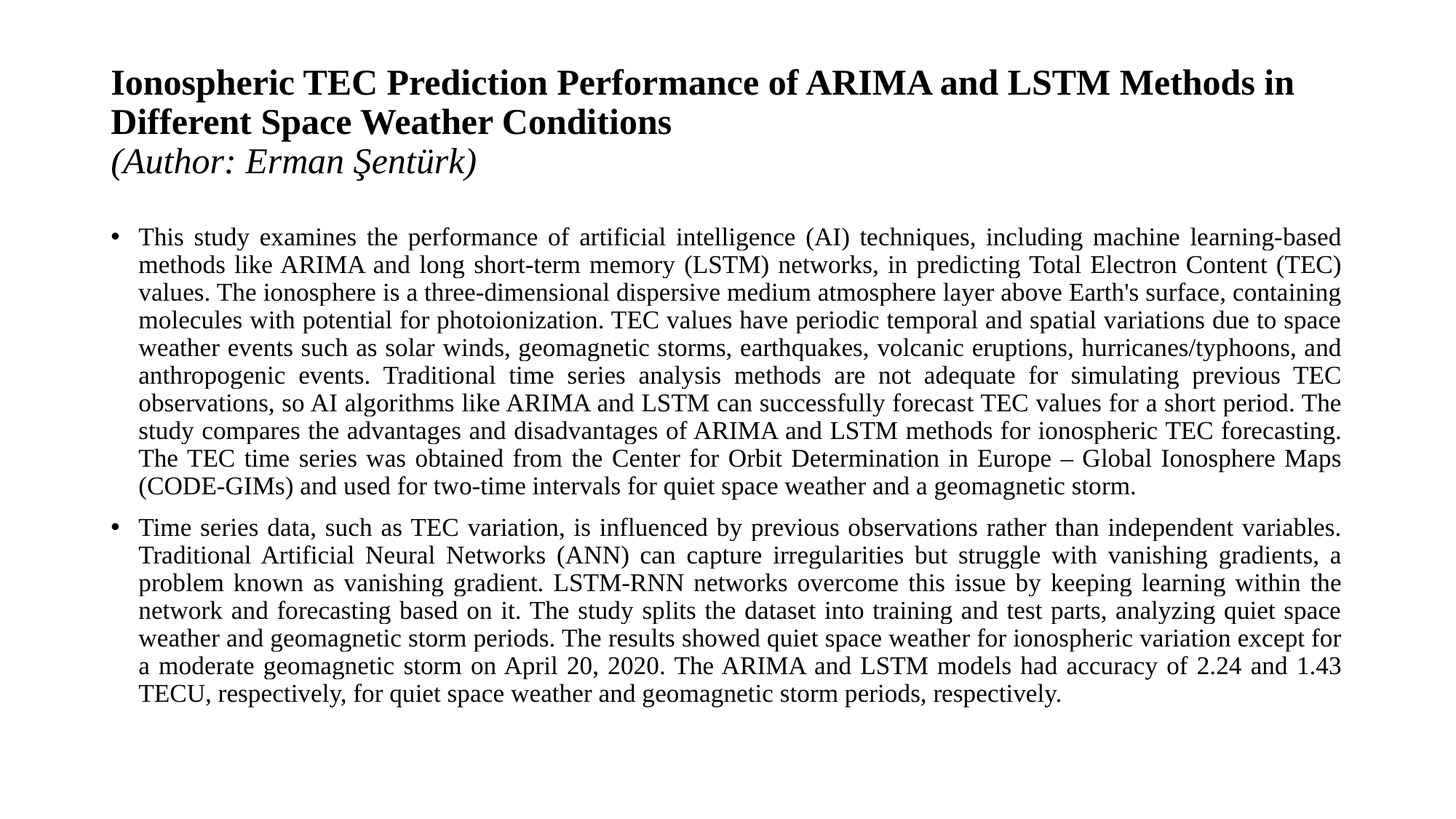

# Ionospheric TEC Prediction Performance of ARIMA and LSTM Methods in Different Space Weather Conditions (Author: Erman Şentürk)
This study examines the performance of artificial intelligence (AI) techniques, including machine learning-based methods like ARIMA and long short-term memory (LSTM) networks, in predicting Total Electron Content (TEC) values. The ionosphere is a three-dimensional dispersive medium atmosphere layer above Earth's surface, containing molecules with potential for photoionization. TEC values have periodic temporal and spatial variations due to space weather events such as solar winds, geomagnetic storms, earthquakes, volcanic eruptions, hurricanes/typhoons, and anthropogenic events. Traditional time series analysis methods are not adequate for simulating previous TEC observations, so AI algorithms like ARIMA and LSTM can successfully forecast TEC values for a short period. The study compares the advantages and disadvantages of ARIMA and LSTM methods for ionospheric TEC forecasting. The TEC time series was obtained from the Center for Orbit Determination in Europe – Global Ionosphere Maps (CODE-GIMs) and used for two-time intervals for quiet space weather and a geomagnetic storm.
Time series data, such as TEC variation, is influenced by previous observations rather than independent variables. Traditional Artificial Neural Networks (ANN) can capture irregularities but struggle with vanishing gradients, a problem known as vanishing gradient. LSTM-RNN networks overcome this issue by keeping learning within the network and forecasting based on it. The study splits the dataset into training and test parts, analyzing quiet space weather and geomagnetic storm periods. The results showed quiet space weather for ionospheric variation except for a moderate geomagnetic storm on April 20, 2020. The ARIMA and LSTM models had accuracy of 2.24 and 1.43 TECU, respectively, for quiet space weather and geomagnetic storm periods, respectively.